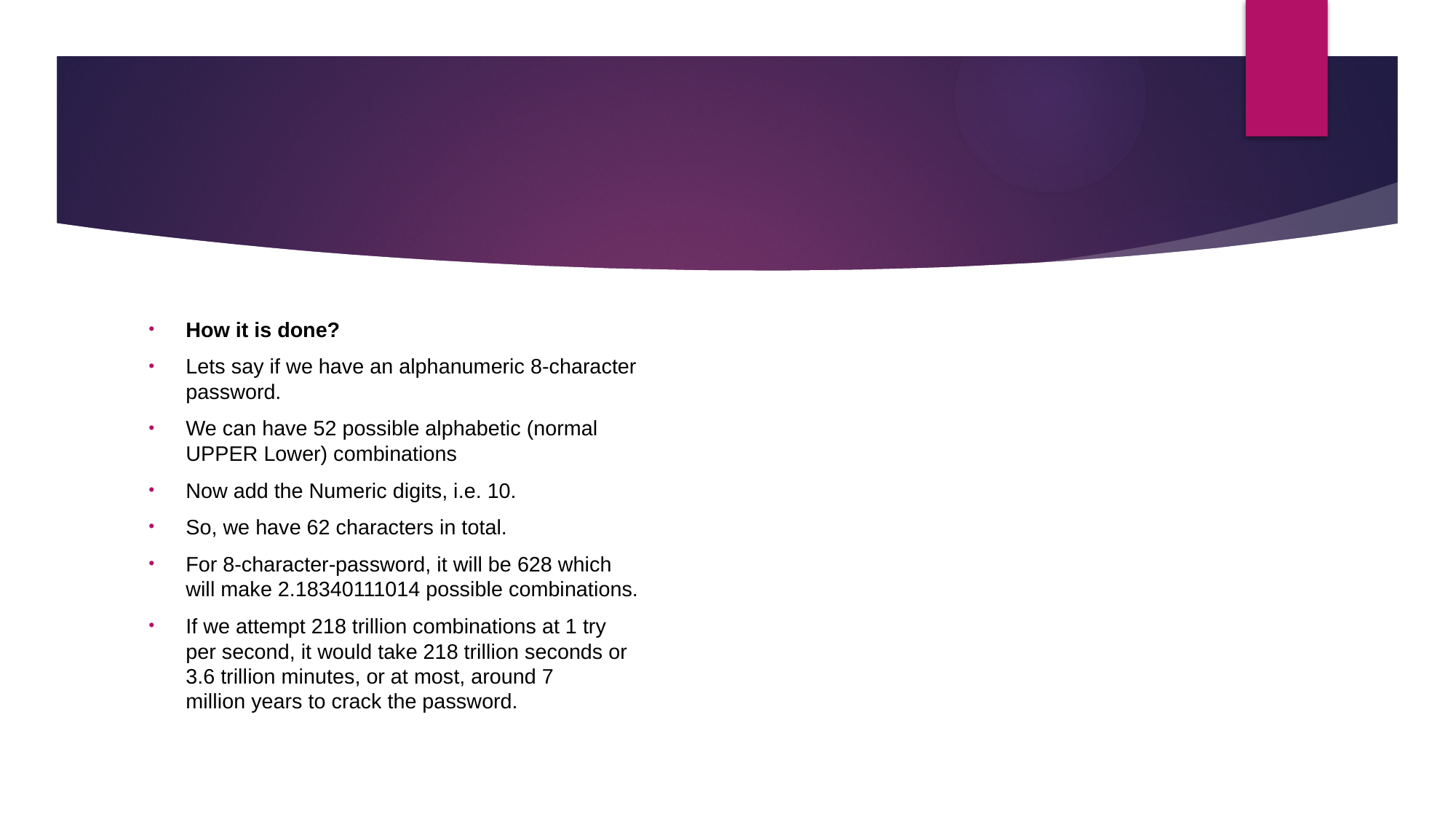

#
How it is done?
Lets say if we have an alphanumeric 8-character
password.
We can have 52 possible alphabetic (normal
UPPER Lower) combinations
Now add the Numeric digits, i.e. 10.
So, we have 62 characters in total.
For 8-character-password, it will be 628 which
will make 2.18340111014 possible combinations.
If we attempt 218 trillion combinations at 1 try
per second, it would take 218 trillion seconds or
3.6 trillion minutes, or at most, around 7
million years to crack the password.